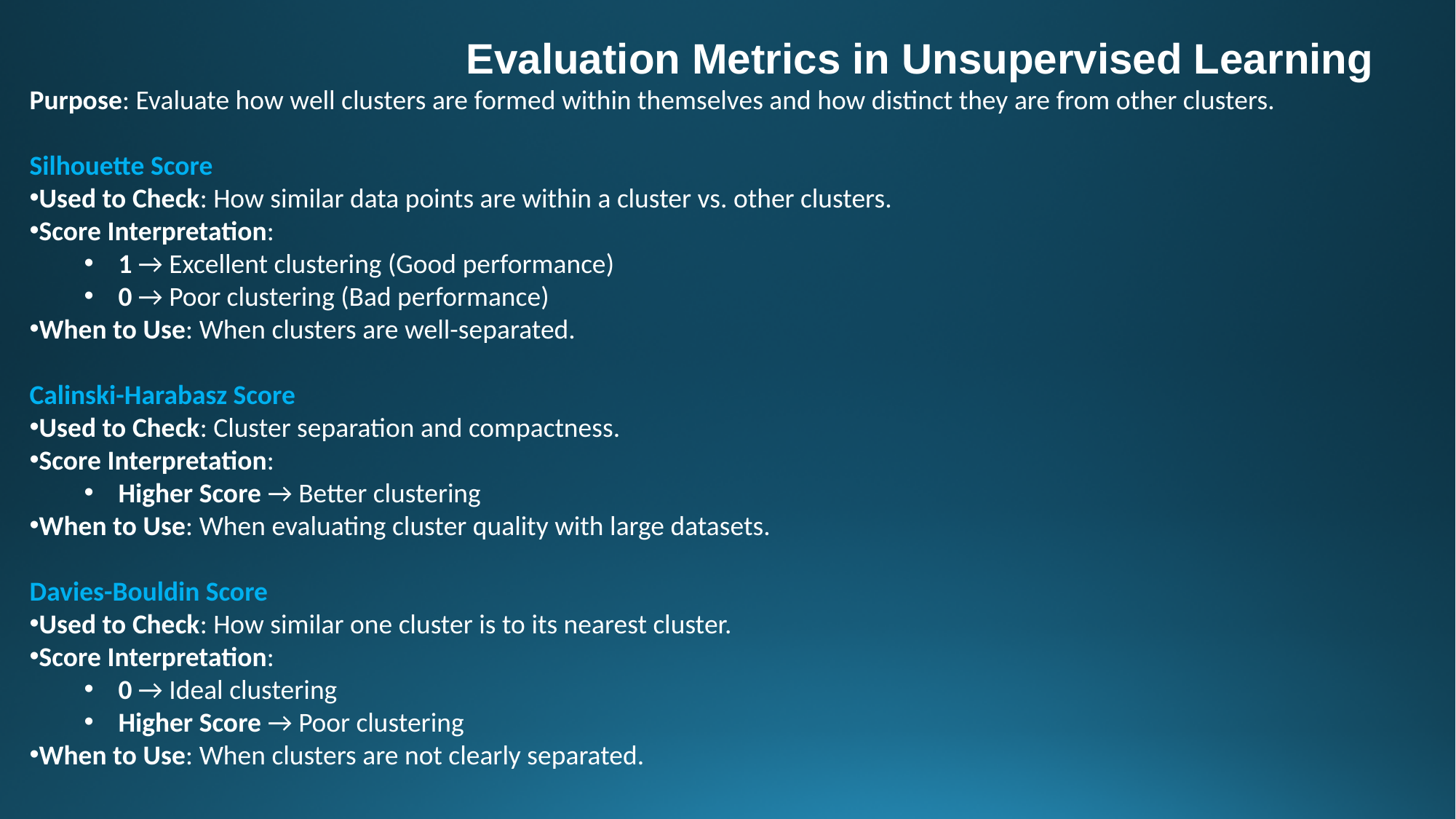

Evaluation Metrics in Unsupervised Learning
Purpose: Evaluate how well clusters are formed within themselves and how distinct they are from other clusters.

Silhouette Score
Used to Check: How similar data points are within a cluster vs. other clusters.
Score Interpretation:
1 → Excellent clustering (Good performance)
0 → Poor clustering (Bad performance)
When to Use: When clusters are well-separated.

Calinski-Harabasz Score
Used to Check: Cluster separation and compactness.
Score Interpretation:
Higher Score → Better clustering
When to Use: When evaluating cluster quality with large datasets.

Davies-Bouldin Score
Used to Check: How similar one cluster is to its nearest cluster.
Score Interpretation:
0 → Ideal clustering
Higher Score → Poor clustering
When to Use: When clusters are not clearly separated.